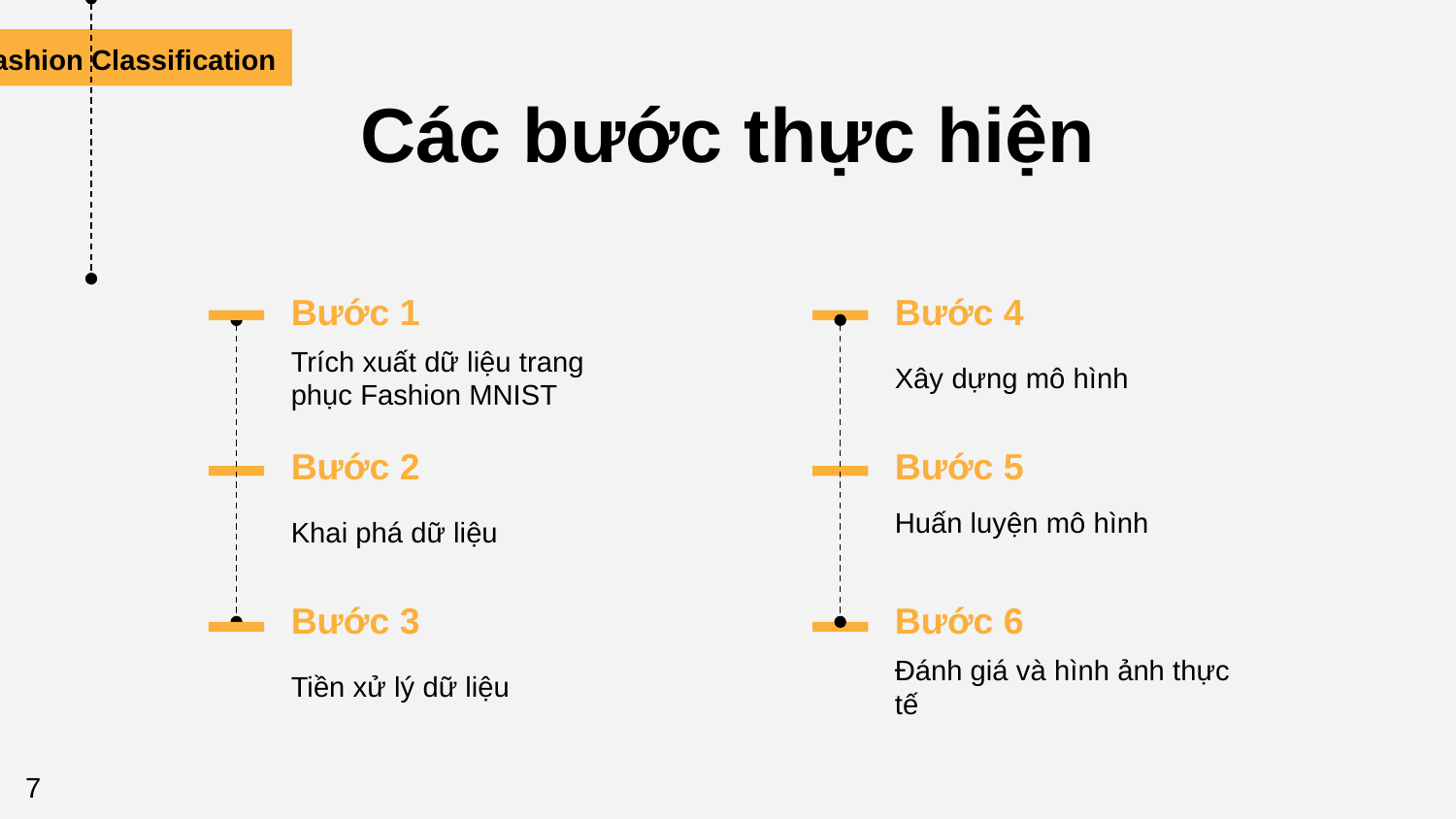

Fashion Classification
# Các bước thực hiện
Bước 1
Bước 4

Trích xuất dữ liệu trang phục Fashion MNIST
Xây dựng mô hình
Bước 2
Bước 5

Khai phá dữ liệu
Huấn luyện mô hình

Bước 3
Bước 6

Tiền xử lý dữ liệu
Đánh giá và hình ảnh thực tế
7